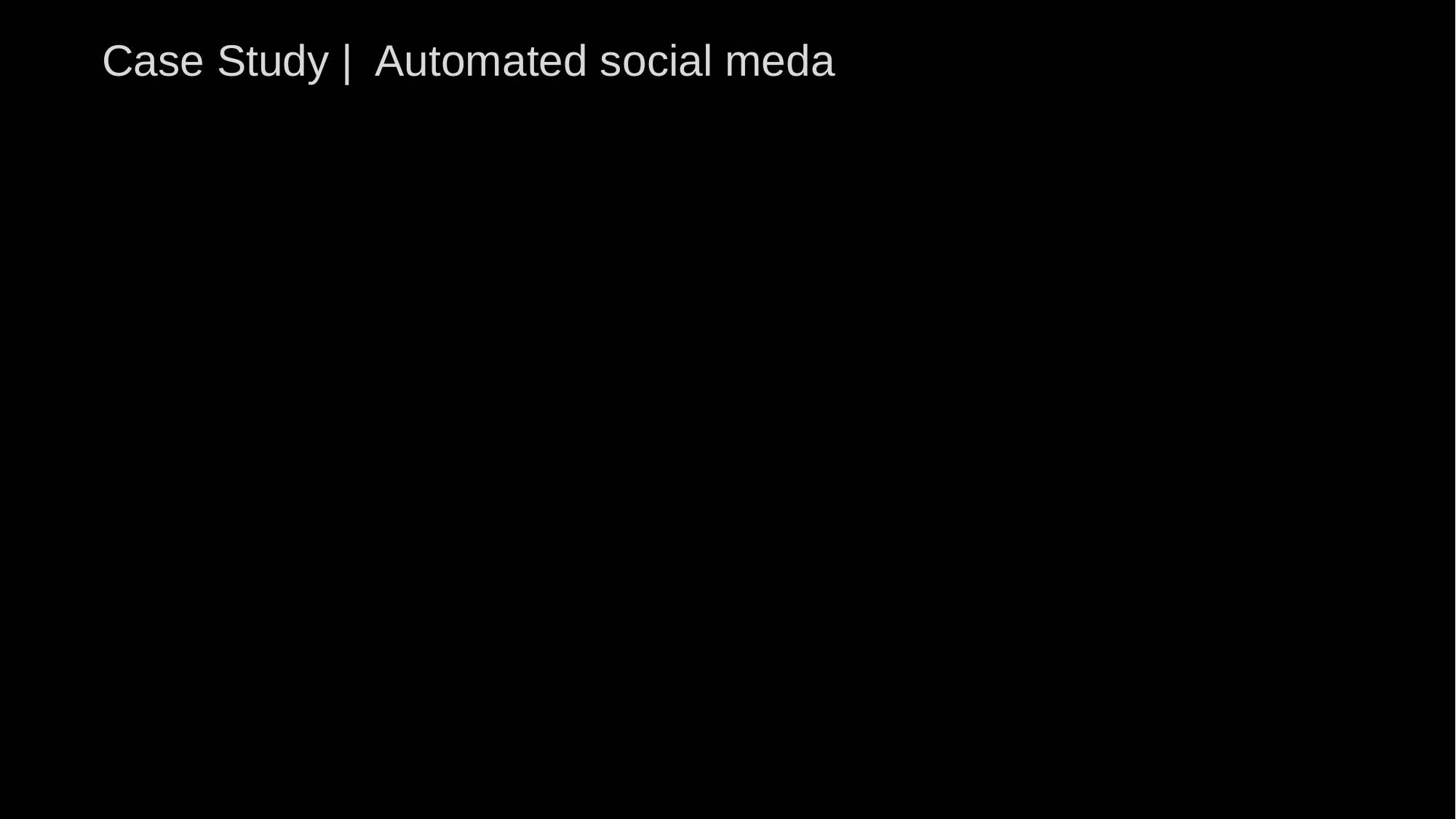

# Case Study |  Automated social meda